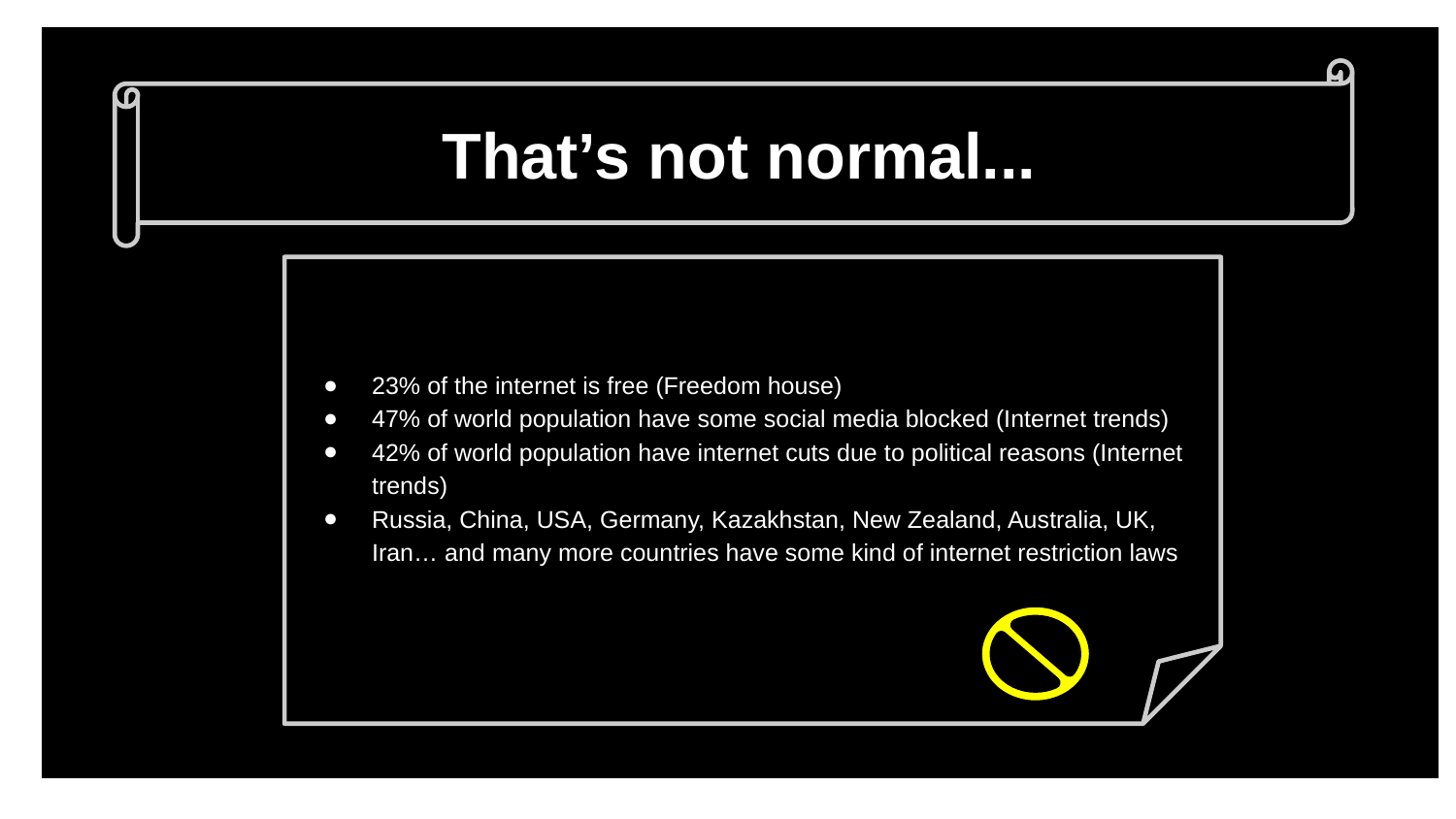

That’s not normal...

23% of the internet is free (Freedom house)
47% of world population have some social media blocked (Internet trends)
42% of world population have internet cuts due to political reasons (Internet trends)
Russia, China, USA, Germany, Kazakhstan, New Zealand, Australia, UK, Iran… and many more countries have some kind of internet restriction laws